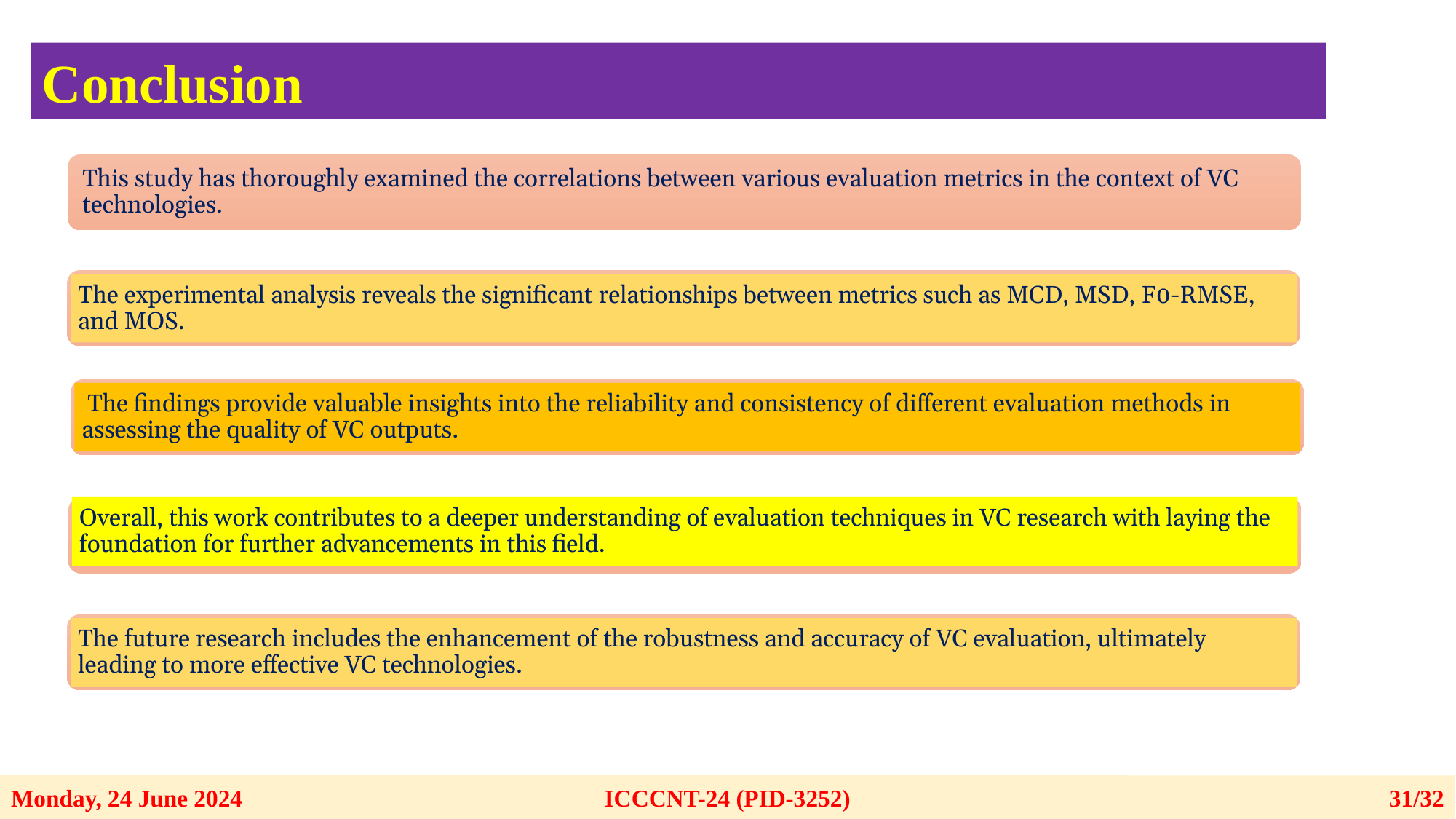

Conclusion
This study has thoroughly examined the correlations between various evaluation metrics in the context of VC technologies.

The experimental analysis reveals the significant relationships between metrics such as MCD, MSD, F0-RMSE, and MOS.

 The findings provide valuable insights into the reliability and consistency of different evaluation methods in assessing the quality of VC outputs.
Overall, this work contributes to a deeper understanding of evaluation techniques in VC research with laying the foundation for further advancements in this field.

The future research includes the enhancement of the robustness and accuracy of VC evaluation, ultimately leading to more effective VC technologies.
Monday, 24 June 2024
ICCCNT-24 (PID-3252)
31/32